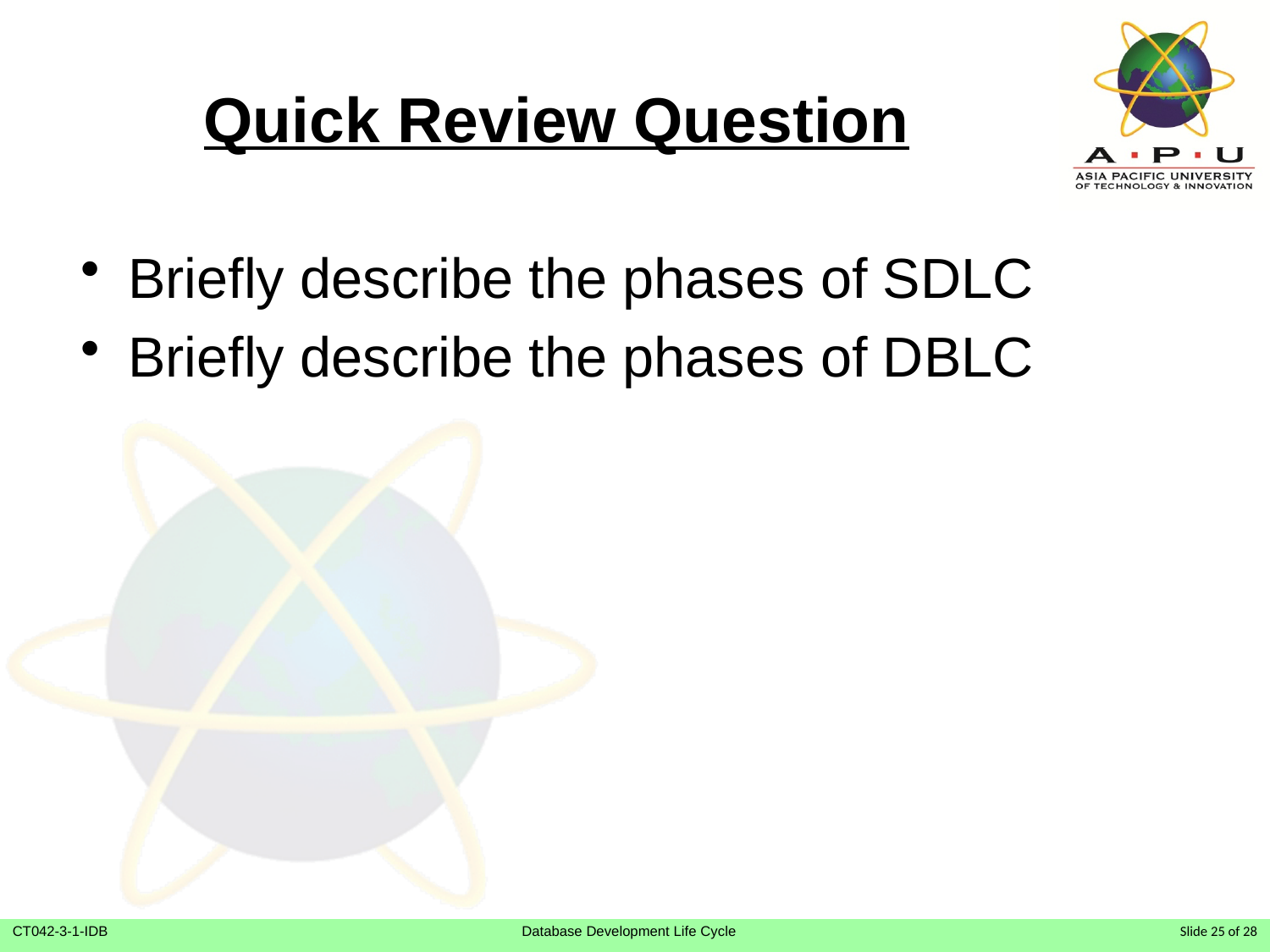

# Quick Review Question
Briefly describe the phases of SDLC
Briefly describe the phases of DBLC